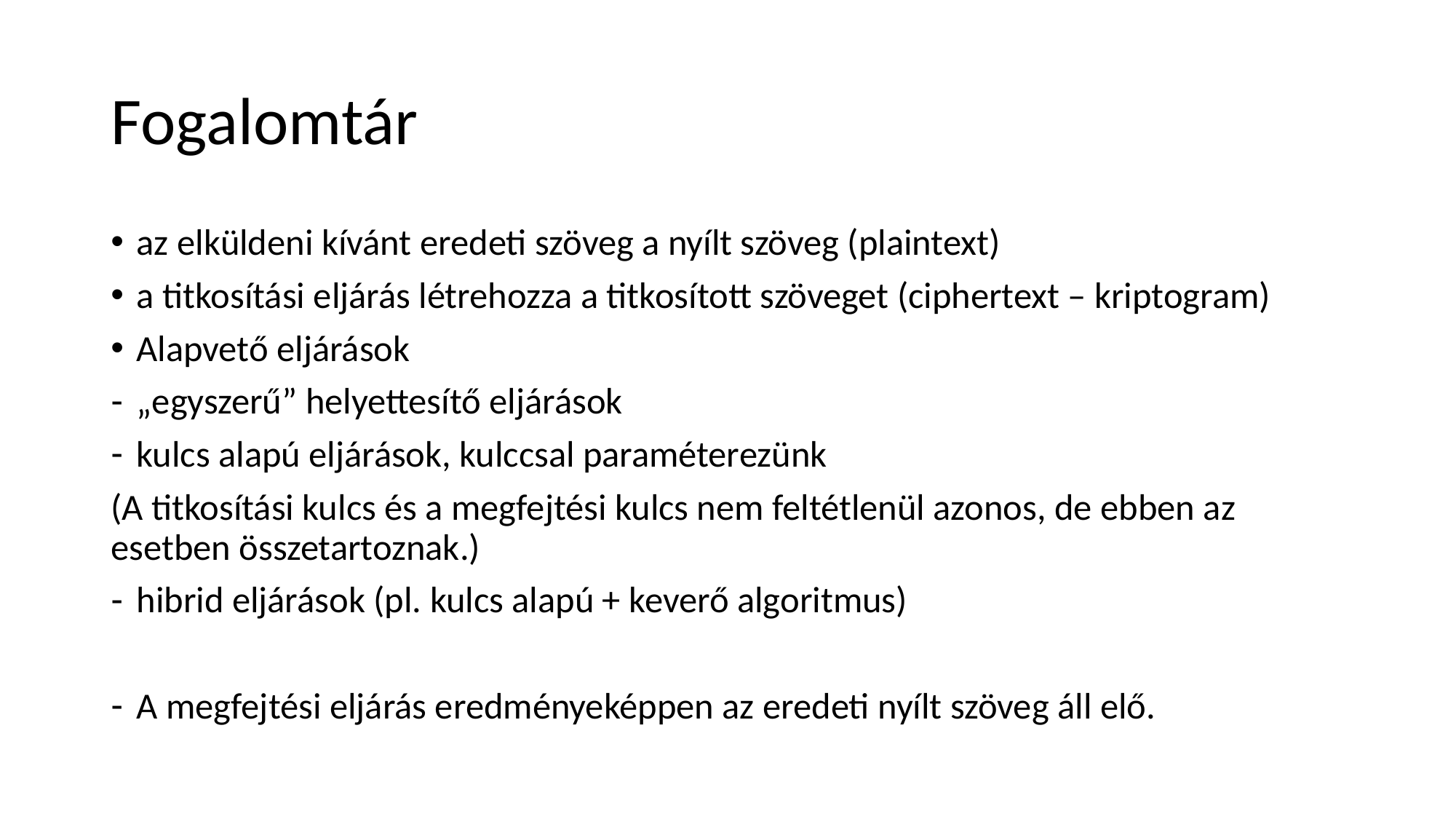

# Fogalomtár
az elküldeni kívánt eredeti szöveg a nyílt szöveg (plaintext)
a titkosítási eljárás létrehozza a titkosított szöveget (ciphertext – kriptogram)
Alapvető eljárások
„egyszerű” helyettesítő eljárások
kulcs alapú eljárások, kulccsal paraméterezünk
(A titkosítási kulcs és a megfejtési kulcs nem feltétlenül azonos, de ebben az esetben összetartoznak.)
hibrid eljárások (pl. kulcs alapú + keverő algoritmus)

A megfejtési eljárás eredményeképpen az eredeti nyílt szöveg áll elő.